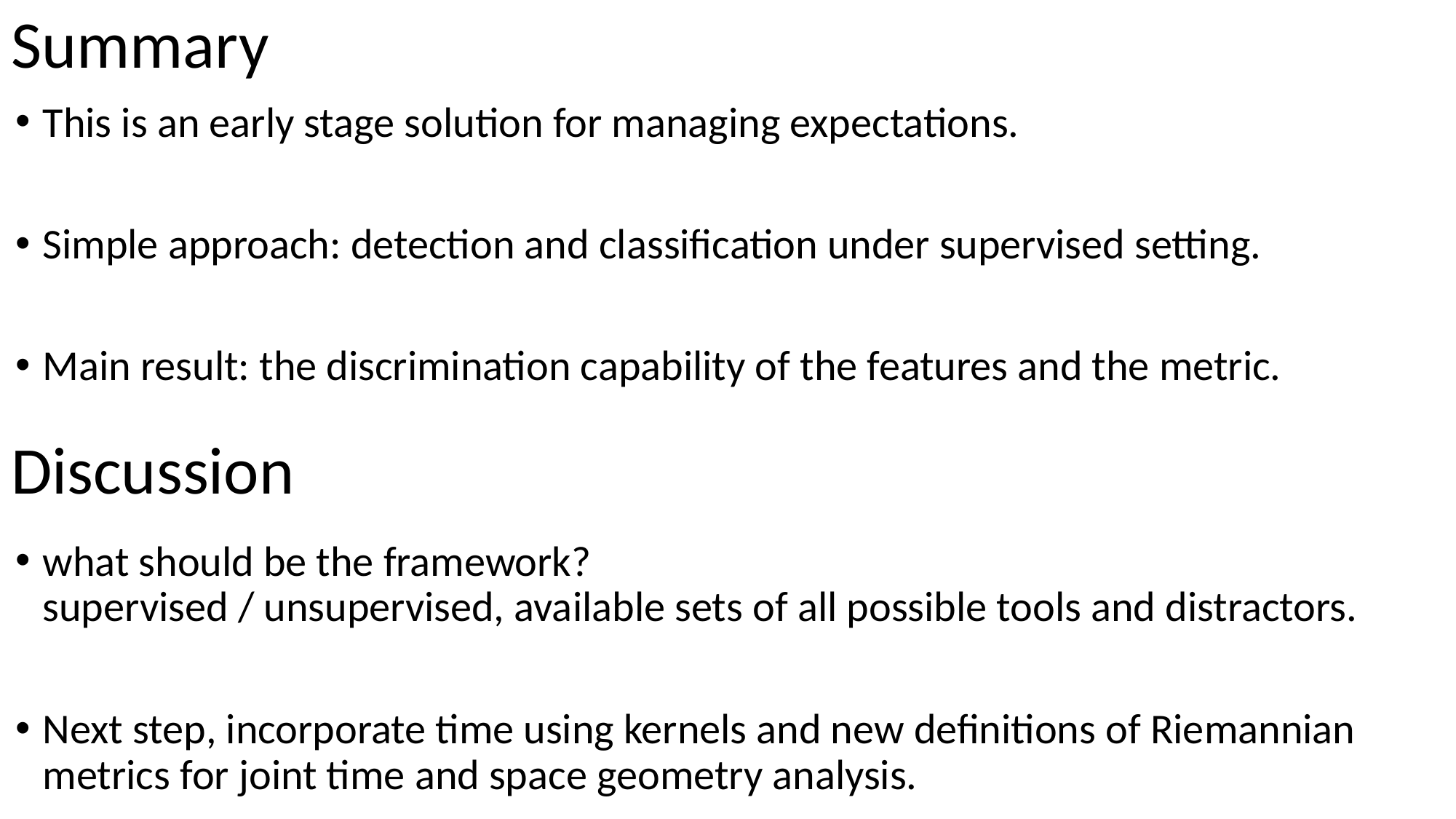

# Summary
This is an early stage solution for managing expectations.

Simple approach: detection and classification under supervised setting.

Main result: the discrimination capability of the features and the metric.
Discussion
what should be the framework?
supervised / unsupervised, available sets of all possible tools and distractors.

Next step, incorporate time using kernels and new definitions of Riemannian metrics for joint time and space geometry analysis.